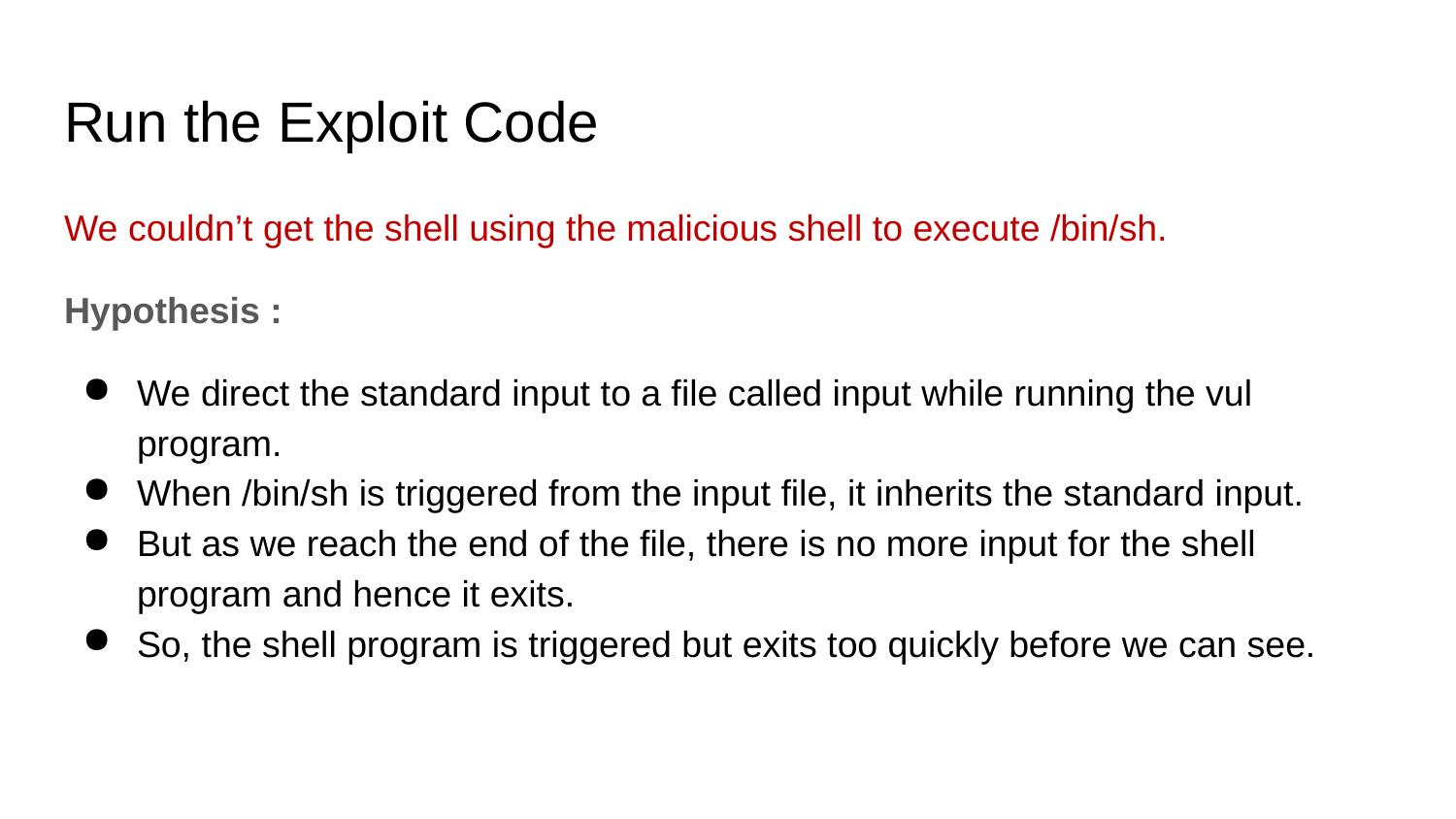

# Run the Exploit Code
We couldn’t get the shell using the malicious shell to execute /bin/sh.
Hypothesis :
We direct the standard input to a file called input while running the vul program.
When /bin/sh is triggered from the input file, it inherits the standard input.
But as we reach the end of the file, there is no more input for the shell program and hence it exits.
So, the shell program is triggered but exits too quickly before we can see.